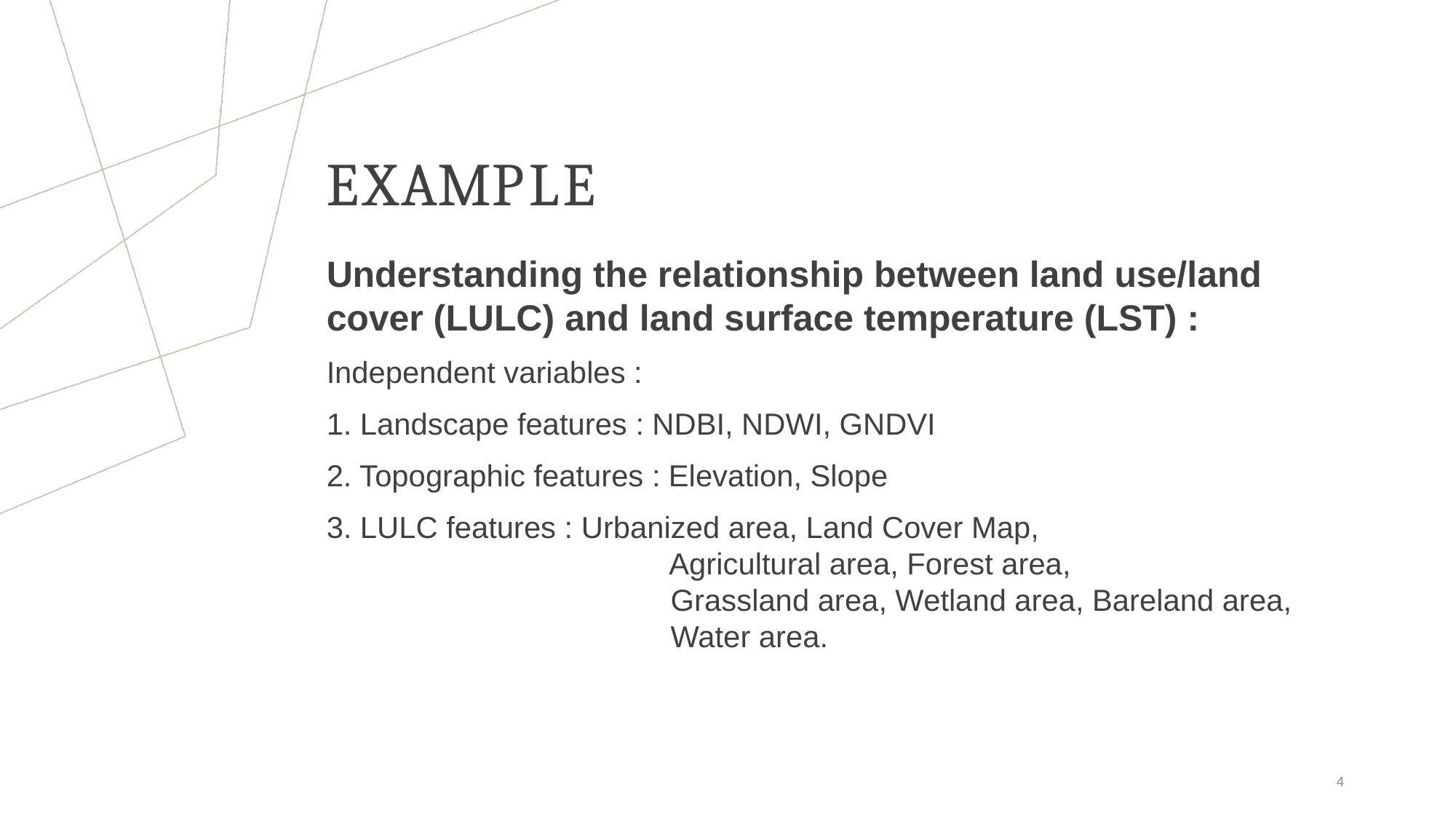

# EXample
Understanding the relationship between land use/land cover (LULC) and land surface temperature (LST) :
Independent variables :
1. Landscape features : NDBI, NDWI, GNDVI
2. Topographic features : Elevation, Slope
3. LULC features : Urbanized area, Land Cover Map,                                                          		  Agricultural area, Forest area, 		        				  Grassland area, Wetland area, Bareland area,				  Water area.
4